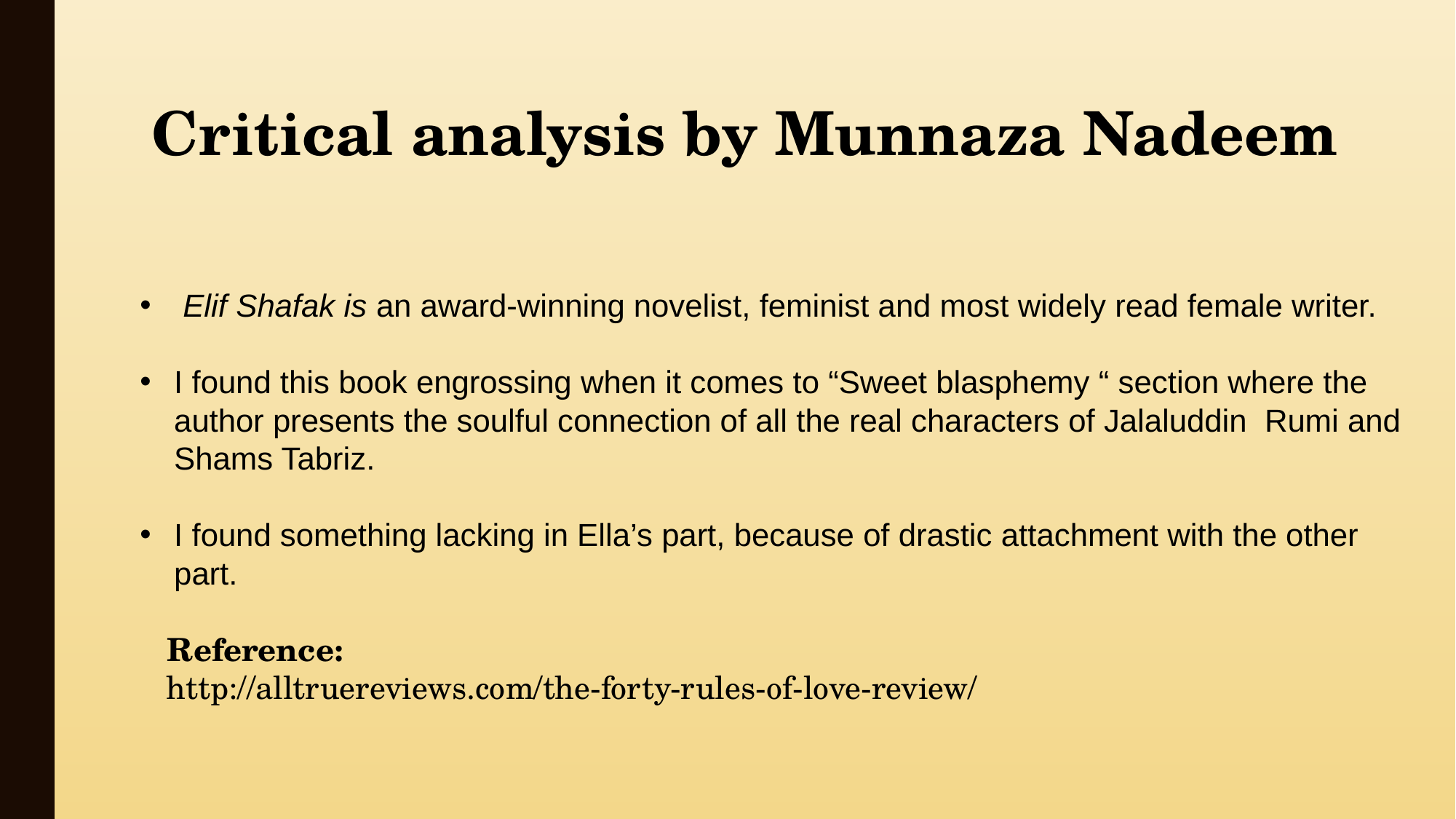

Critical analysis by Munnaza Nadeem
 Elif Shafak is an award-winning novelist, feminist and most widely read female writer.

I found this book engrossing when it comes to “Sweet blasphemy “ section where the author presents the soulful connection of all the real characters of Jalaluddin  Rumi and Shams Tabriz.

I found something lacking in Ella’s part, because of drastic attachment with the other part.

   Reference:
   http://alltruereviews.com/the-forty-rules-of-love-review/